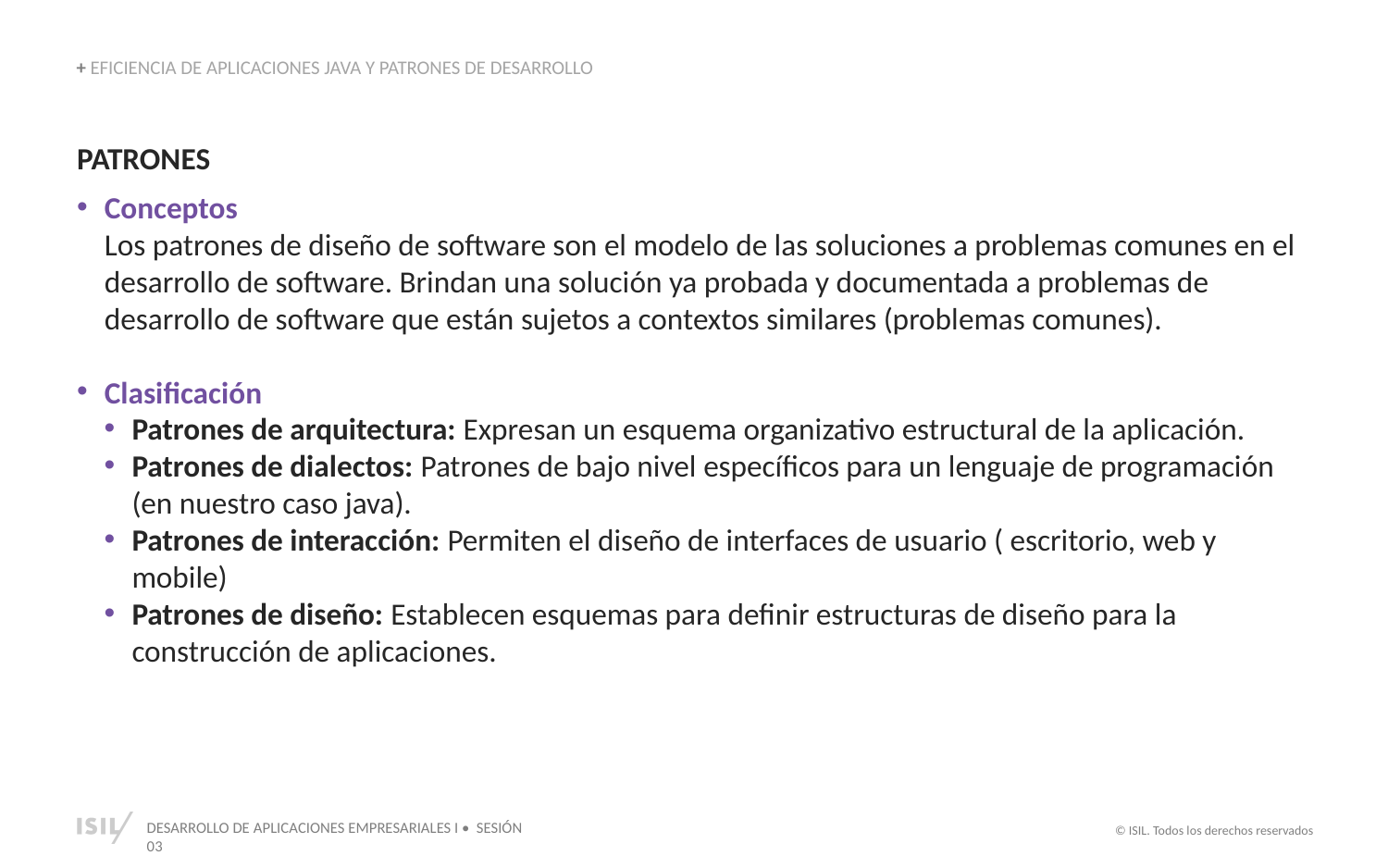

+ EFICIENCIA DE APLICACIONES JAVA Y PATRONES DE DESARROLLO
PATRONES
Conceptos
Los patrones de diseño de software son el modelo de las soluciones a problemas comunes en el desarrollo de software. Brindan una solución ya probada y documentada a problemas de desarrollo de software que están sujetos a contextos similares (problemas comunes).

Clasificación
Patrones de arquitectura: Expresan un esquema organizativo estructural de la aplicación.
Patrones de dialectos: Patrones de bajo nivel específicos para un lenguaje de programación (en nuestro caso java).
Patrones de interacción: Permiten el diseño de interfaces de usuario ( escritorio, web y mobile)
Patrones de diseño: Establecen esquemas para definir estructuras de diseño para la construcción de aplicaciones.